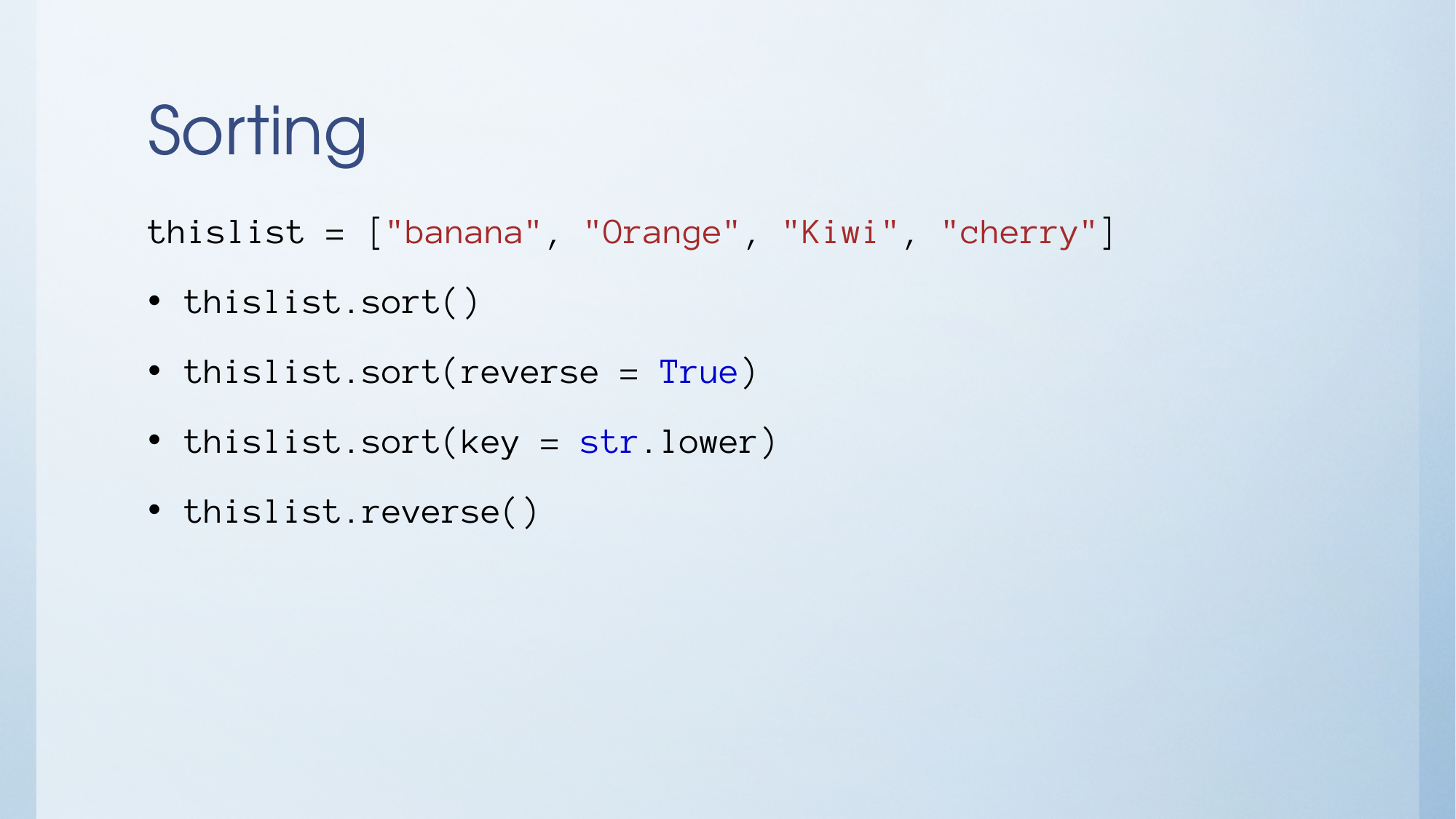

# Sorting
thislist = ["banana", "Orange", "Kiwi", "cherry"]
thislist.sort()
thislist.sort(reverse = True)
thislist.sort(key = str.lower)
thislist.reverse()